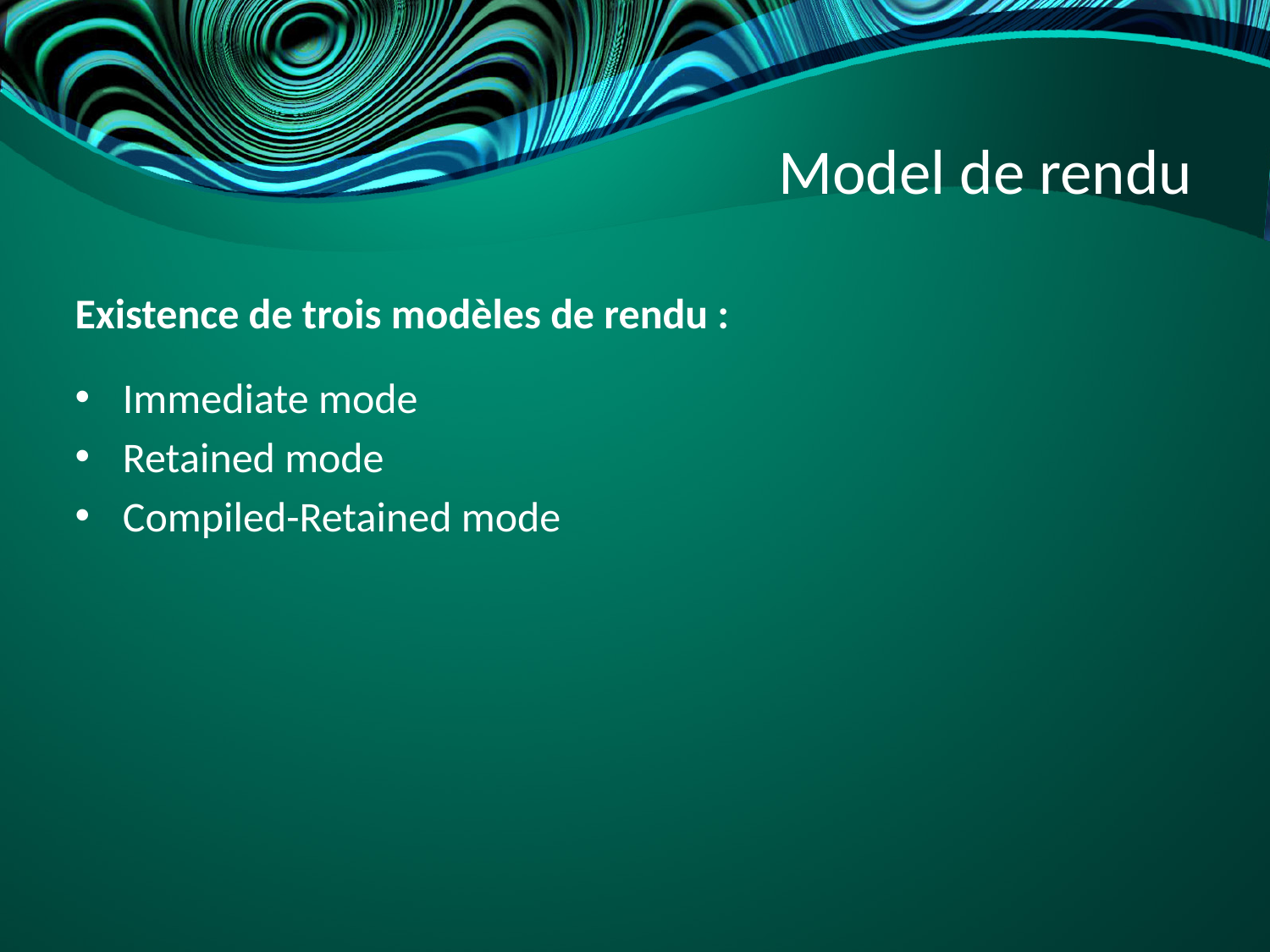

# Model de rendu
Existence de trois modèles de rendu :
Immediate mode
Retained mode
Compiled-Retained mode